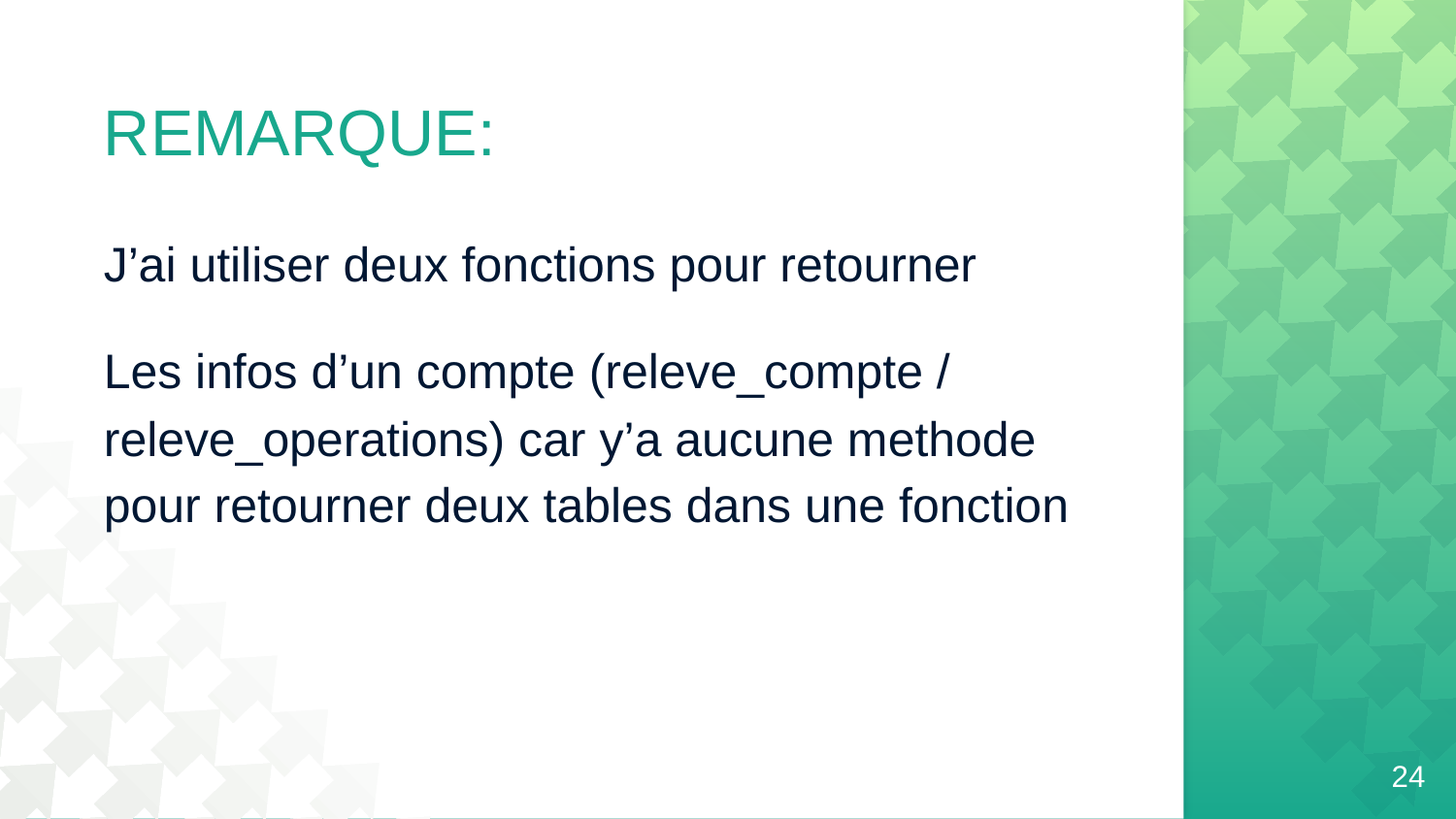

# REMARQUE:
J’ai utiliser deux fonctions pour retourner
Les infos d’un compte (releve_compte / releve_operations) car y’a aucune methode pour retourner deux tables dans une fonction
24